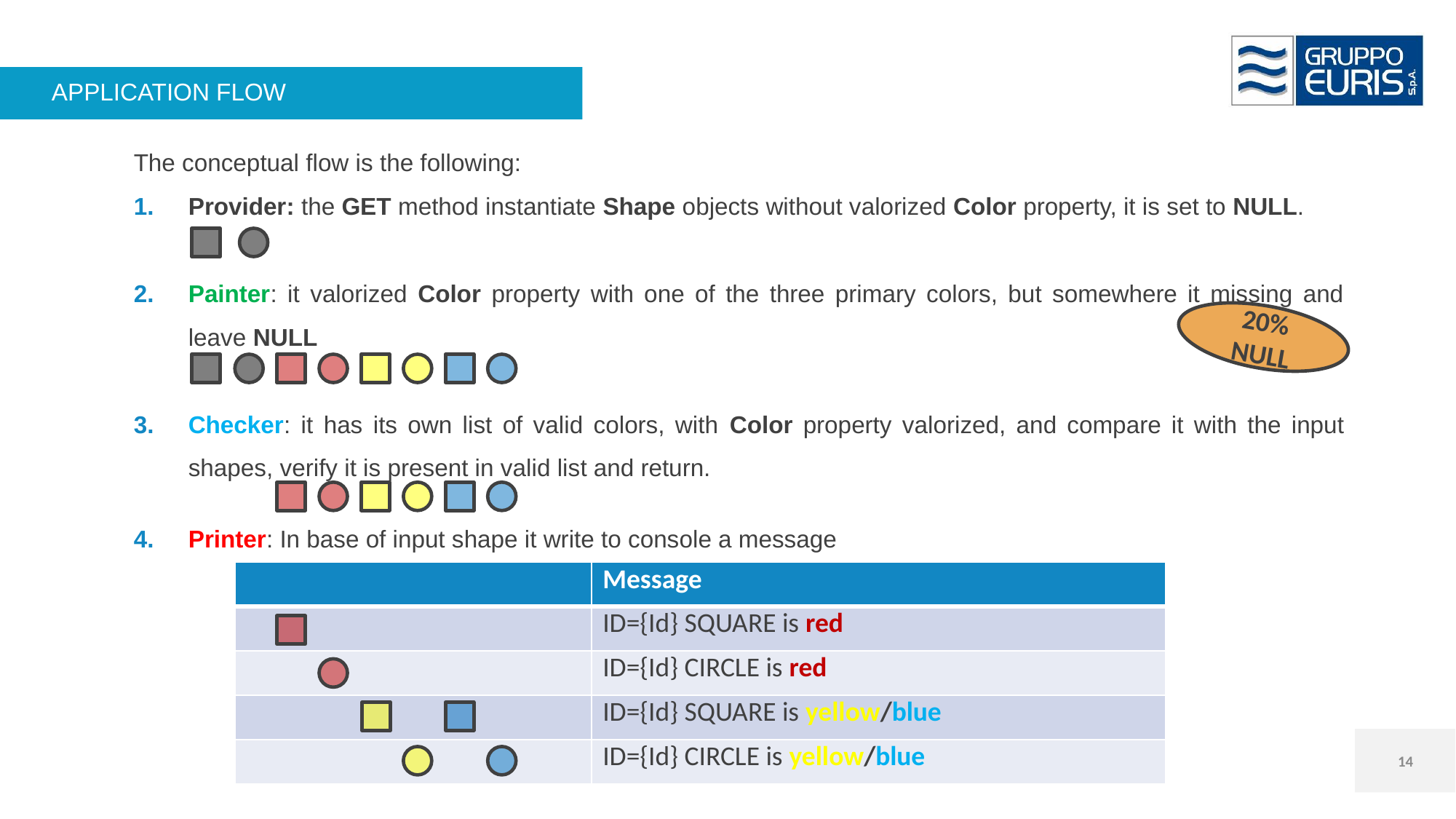

APPLICATION FLOW
The conceptual flow is the following:
Provider: the GET method instantiate Shape objects without valorized Color property, it is set to NULL.

Painter: it valorized Color property with one of the three primary colors, but somewhere it missing and leave NULL

Checker: it has its own list of valid colors, with Color property valorized, and compare it with the input shapes, verify it is present in valid list and return.

Printer: In base of input shape it write to console a message

20% NULL

|  | Message |
| --- | --- |
|  | ID={Id} SQUARE is red |
|  | ID={Id} CIRCLE is red |
|  | ID={Id} SQUARE is yellow/blue |
|  | ID={Id} CIRCLE is yellow/blue |

14